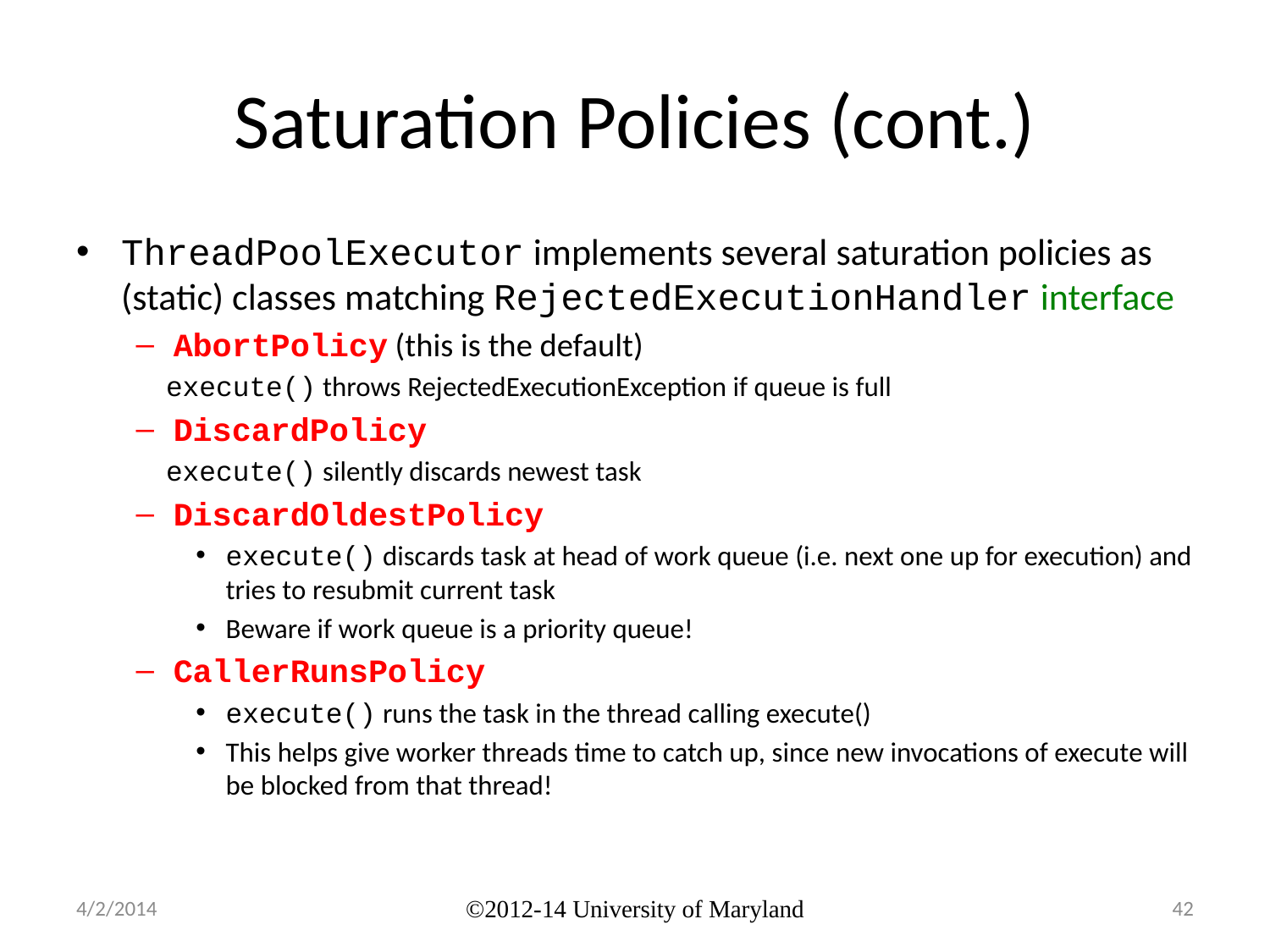

# Saturation Policies (cont.)
ThreadPoolExecutor implements several saturation policies as (static) classes matching RejectedExecutionHandler interface
AbortPolicy (this is the default)
execute() throws RejectedExecutionException if queue is full
DiscardPolicy
execute() silently discards newest task
DiscardOldestPolicy
execute() discards task at head of work queue (i.e. next one up for execution) and tries to resubmit current task
Beware if work queue is a priority queue!
CallerRunsPolicy
execute() runs the task in the thread calling execute()
This helps give worker threads time to catch up, since new invocations of execute will be blocked from that thread!
4/2/2014
©2012-14 University of Maryland
42